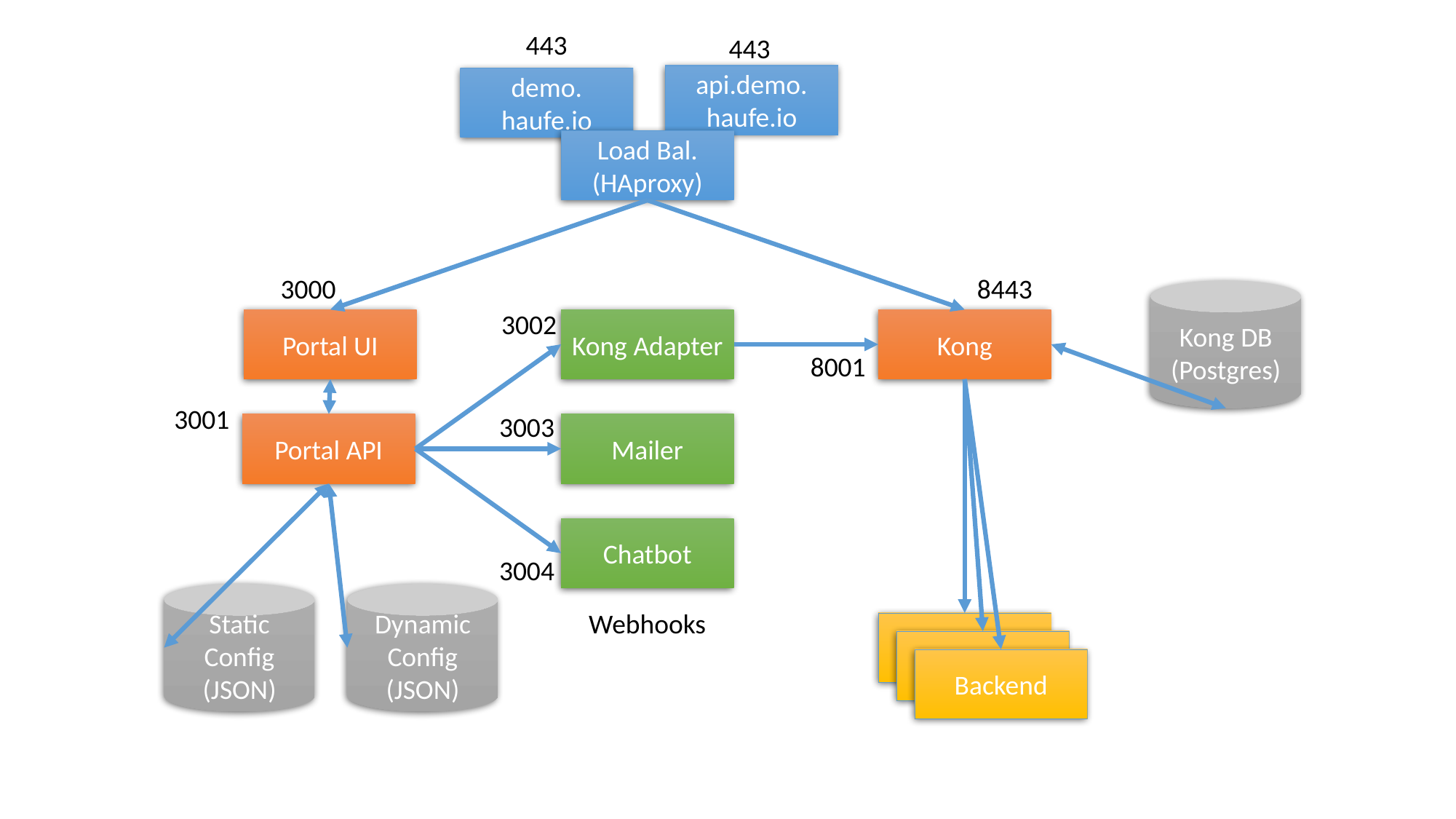

443
443
api.demo.
haufe.io
demo.
haufe.io
Load Bal. (HAproxy)
3000
8443
Kong DB (Postgres)
3002
Portal UI
Kong Adapter
Kong
8001
3001
3003
Portal API
Mailer
Chatbot
3004
Static Config (JSON)
Dynamic Config
(JSON)
Webhooks
Backend 1
Backend 1
Backend